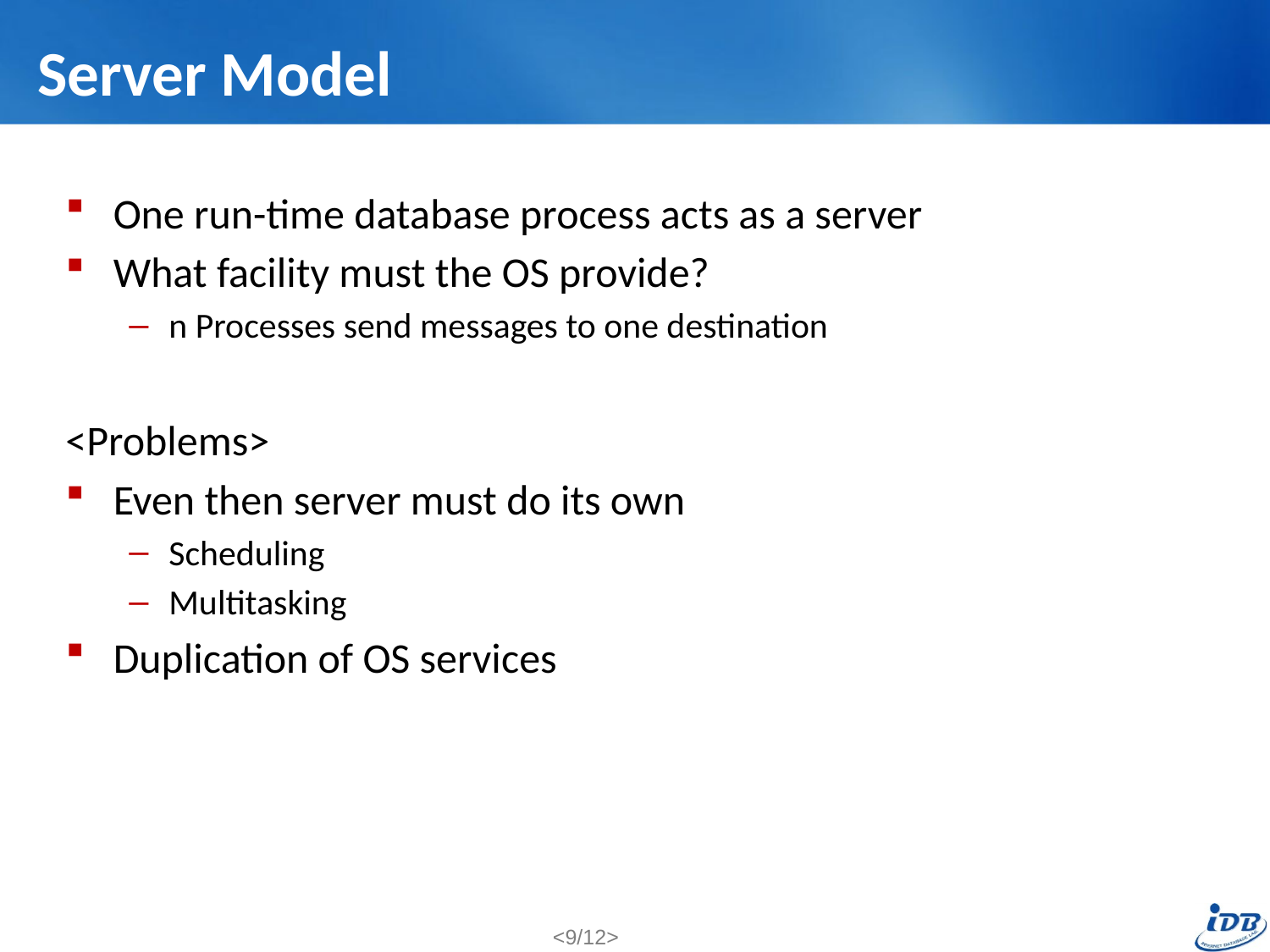

# Server Model
One run-time database process acts as a server
What facility must the OS provide?
n Processes send messages to one destination

<Problems>
Even then server must do its own
Scheduling
Multitasking
Duplication of OS services